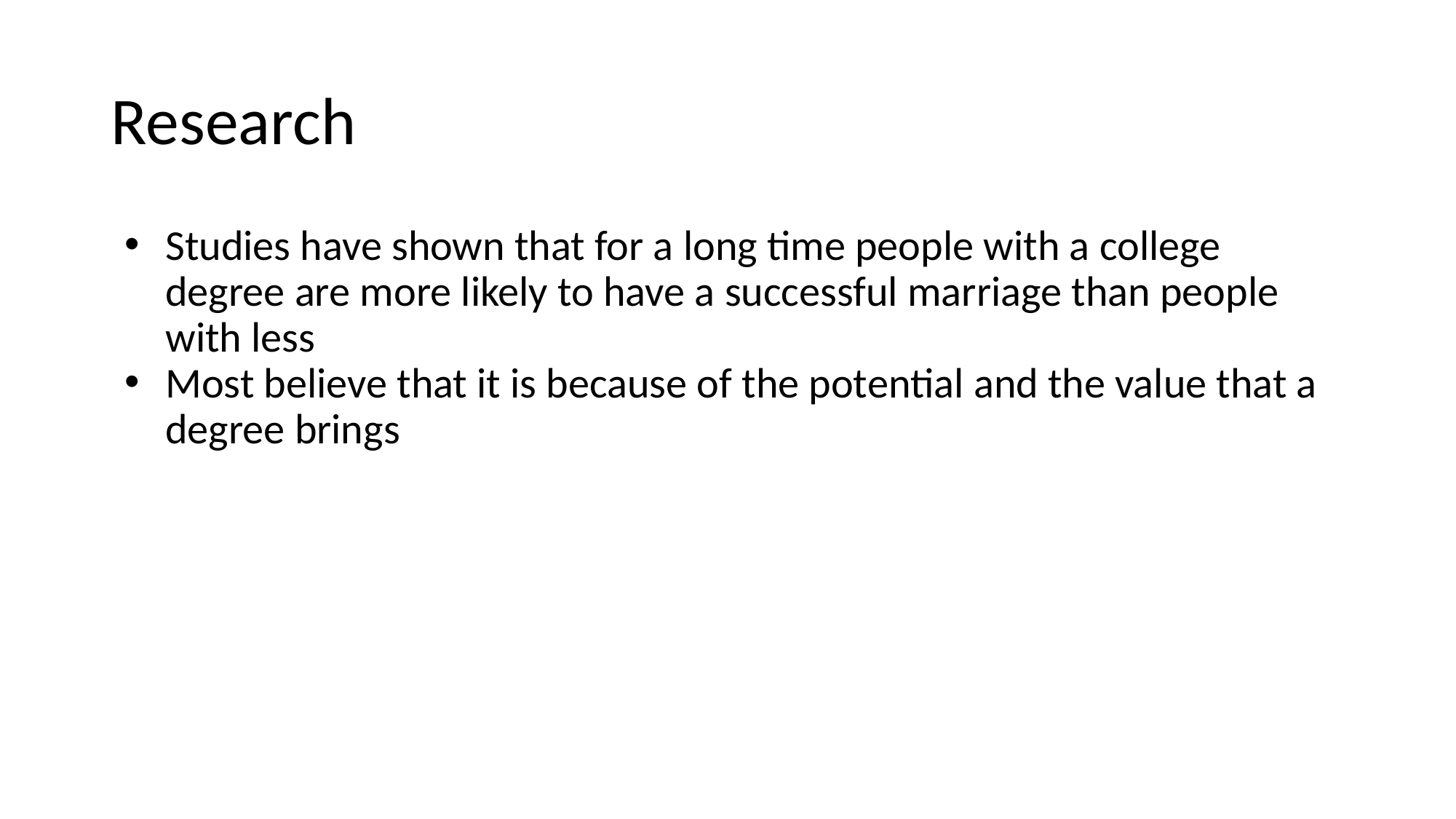

# Research
Studies have shown that for a long time people with a college degree are more likely to have a successful marriage than people with less
Most believe that it is because of the potential and the value that a degree brings